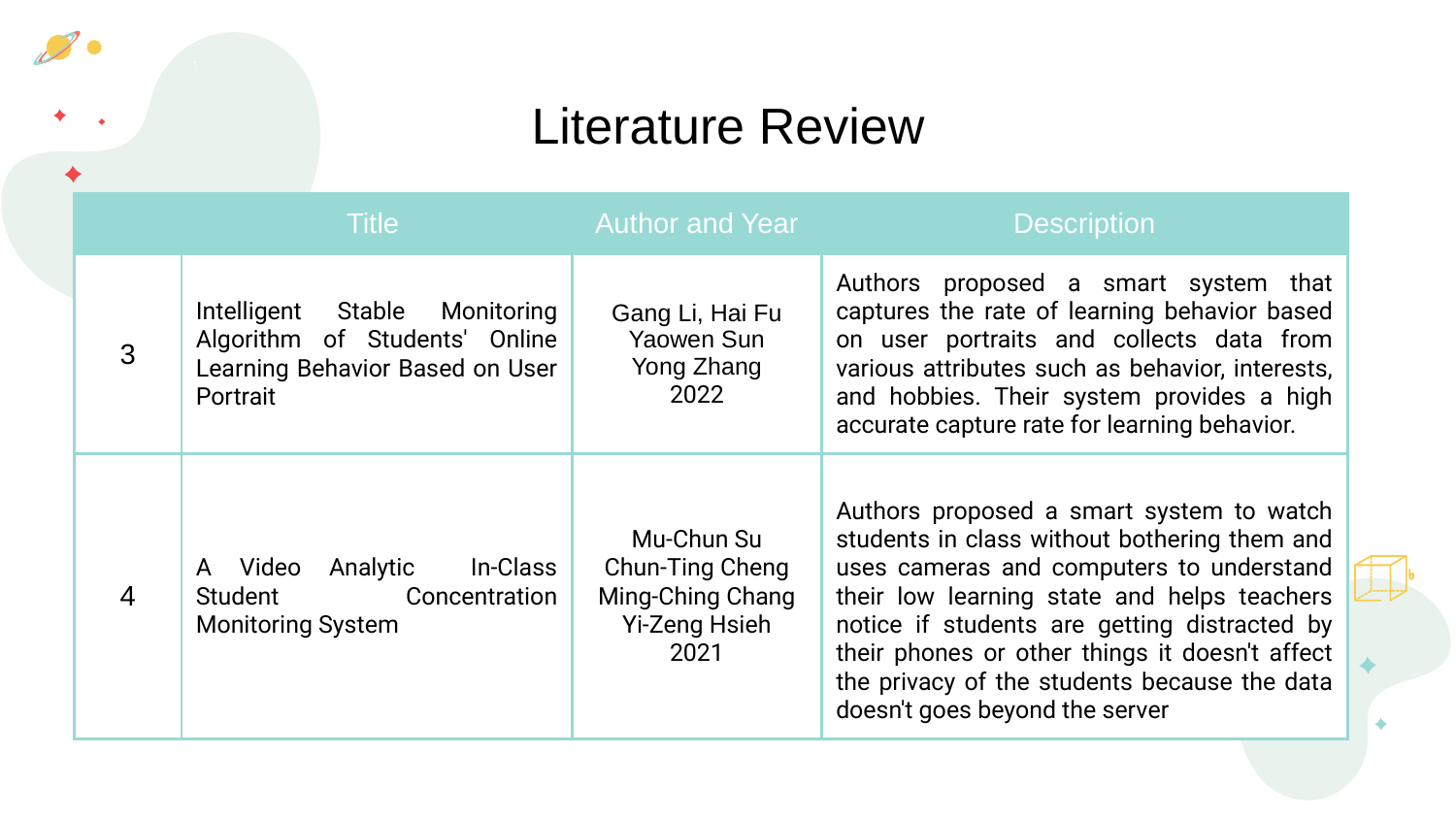

# Literature Review
|  | Title | Author and Year | Description |
| --- | --- | --- | --- |
| 3 | Intelligent Stable Monitoring Algorithm of Students' Online Learning Behavior Based on User Portrait | Gang Li, Hai Fu Yaowen Sun Yong Zhang 2022 | Authors proposed a smart system that captures the rate of learning behavior based on user portraits and collects data from various attributes such as behavior, interests, and hobbies. Their system provides a high accurate capture rate for learning behavior. |
| 4 | A Video Analytic In-Class Student Concentration Monitoring System | Mu-Chun Su Chun-Ting Cheng Ming-Ching Chang Yi-Zeng Hsieh 2021 | Authors proposed a smart system to watch students in class without bothering them and uses cameras and computers to understand their low learning state and helps teachers notice if students are getting distracted by their phones or other things it doesn't affect the privacy of the students because the data doesn't goes beyond the server |